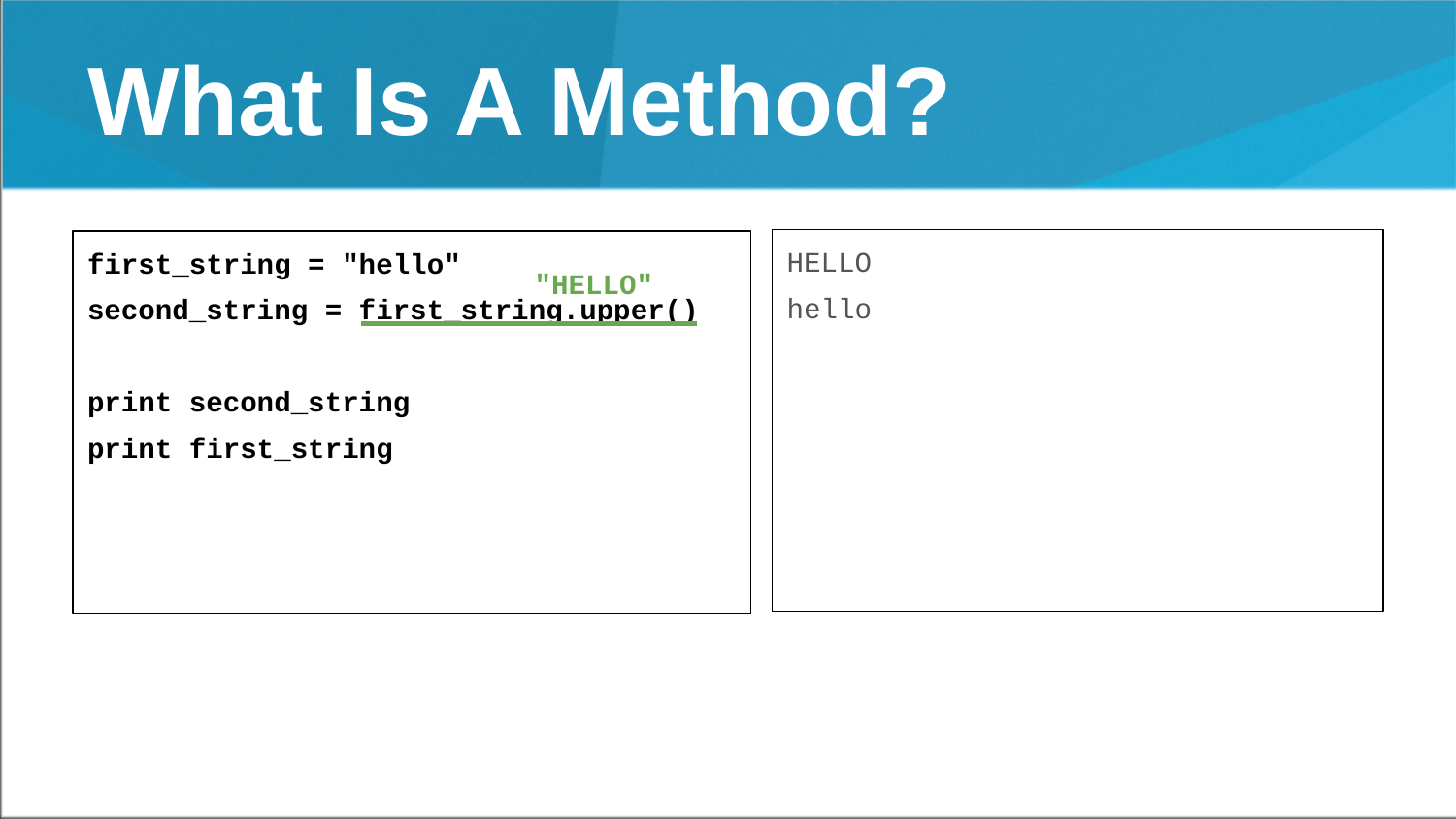

What Is A Method?
HELLO
hello
first_string = "hello"
second_string = first_string.upper()

print second_string
print first_string

"HELLO"